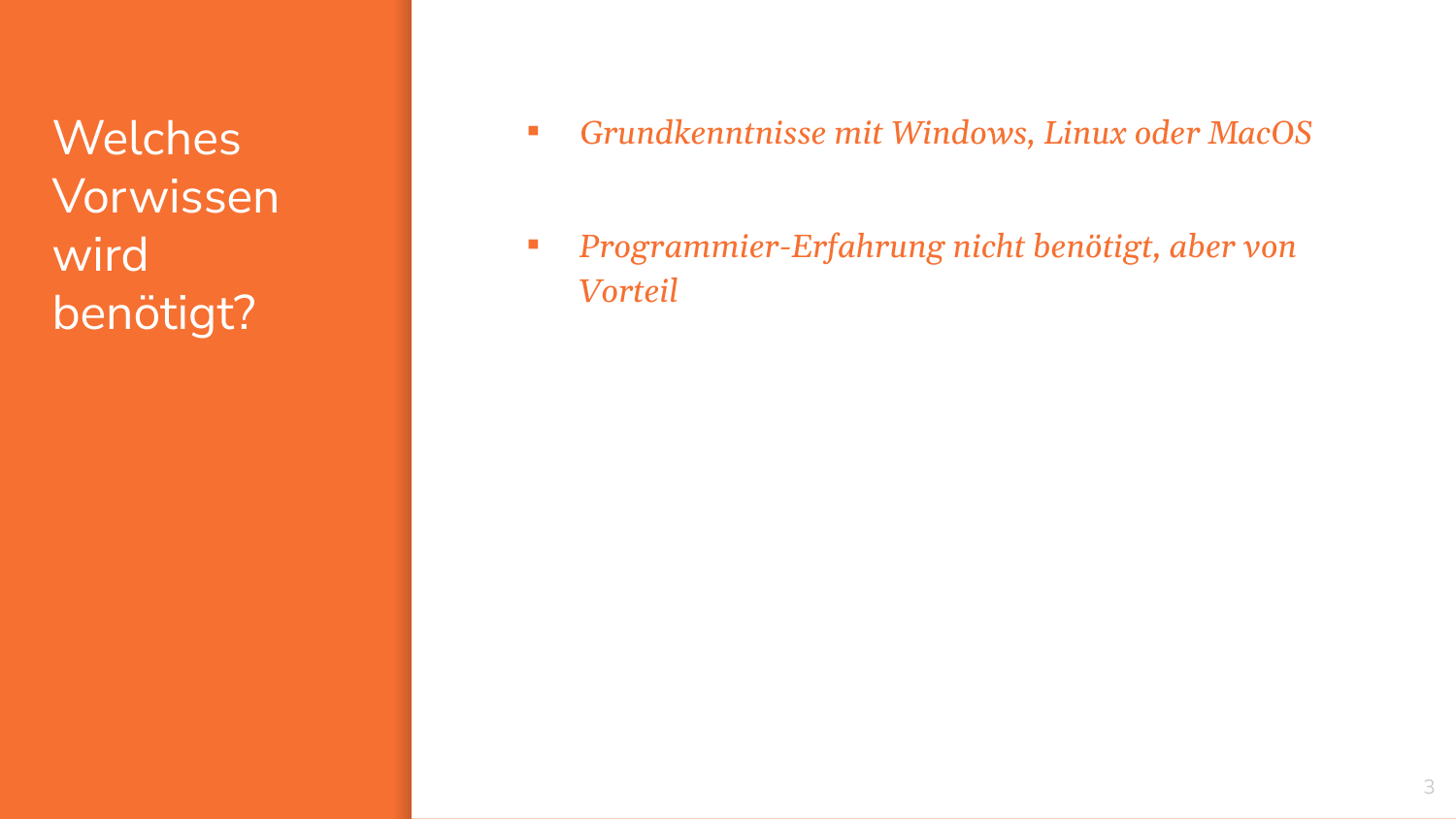

# Welches Vorwissen wird benötigt?
Grundkenntnisse mit Windows, Linux oder MacOS

Programmier-Erfahrung nicht benötigt, aber von Vorteil
3